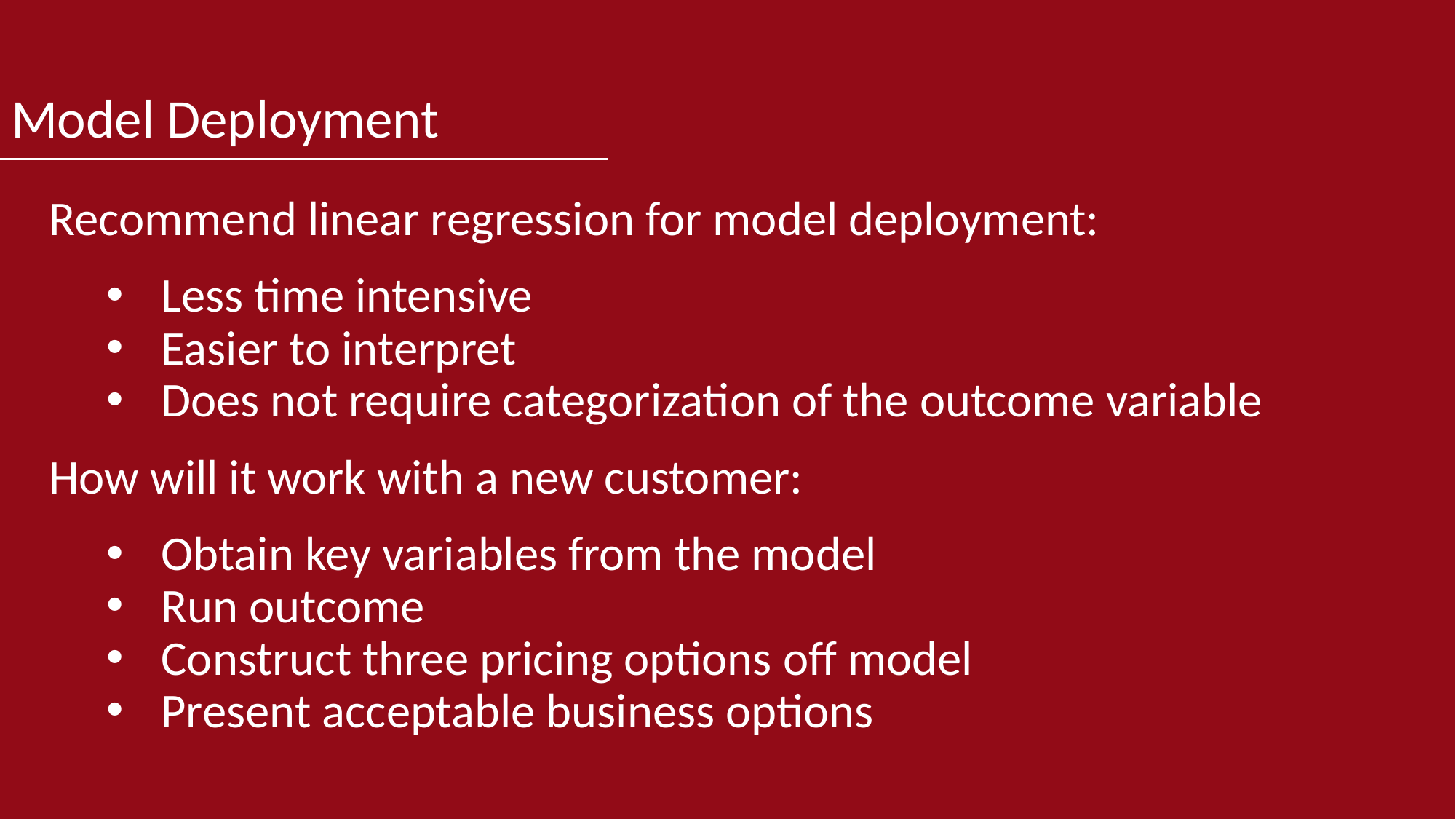

# Model Deployment
Recommend linear regression for model deployment:
Less time intensive
Easier to interpret
Does not require categorization of the outcome variable
How will it work with a new customer:
Obtain key variables from the model
Run outcome
Construct three pricing options off model
Present acceptable business options